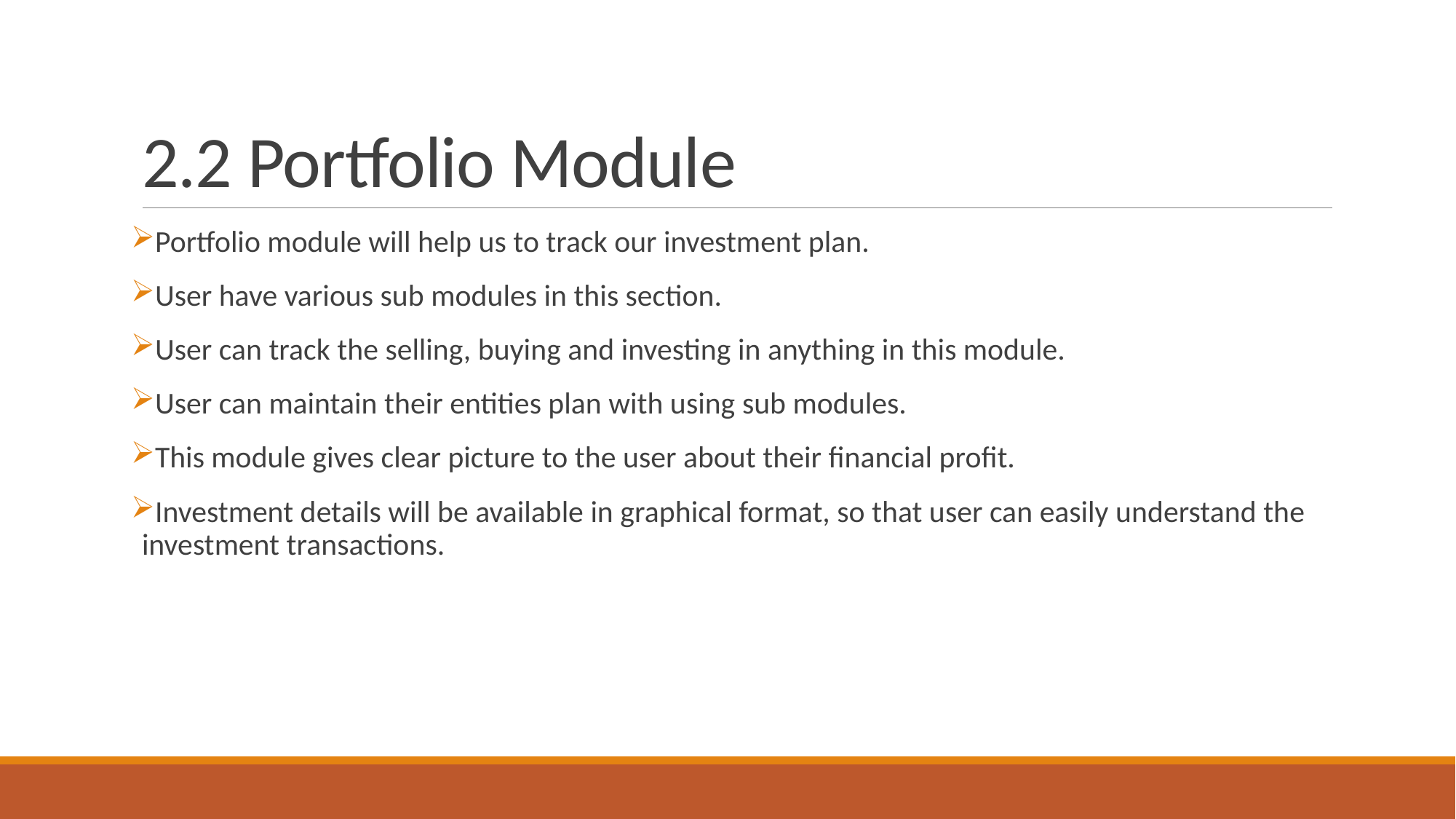

# 2.2 Portfolio Module
Portfolio module will help us to track our investment plan.
User have various sub modules in this section.
User can track the selling, buying and investing in anything in this module.
User can maintain their entities plan with using sub modules.
This module gives clear picture to the user about their financial profit.
Investment details will be available in graphical format, so that user can easily understand the investment transactions.